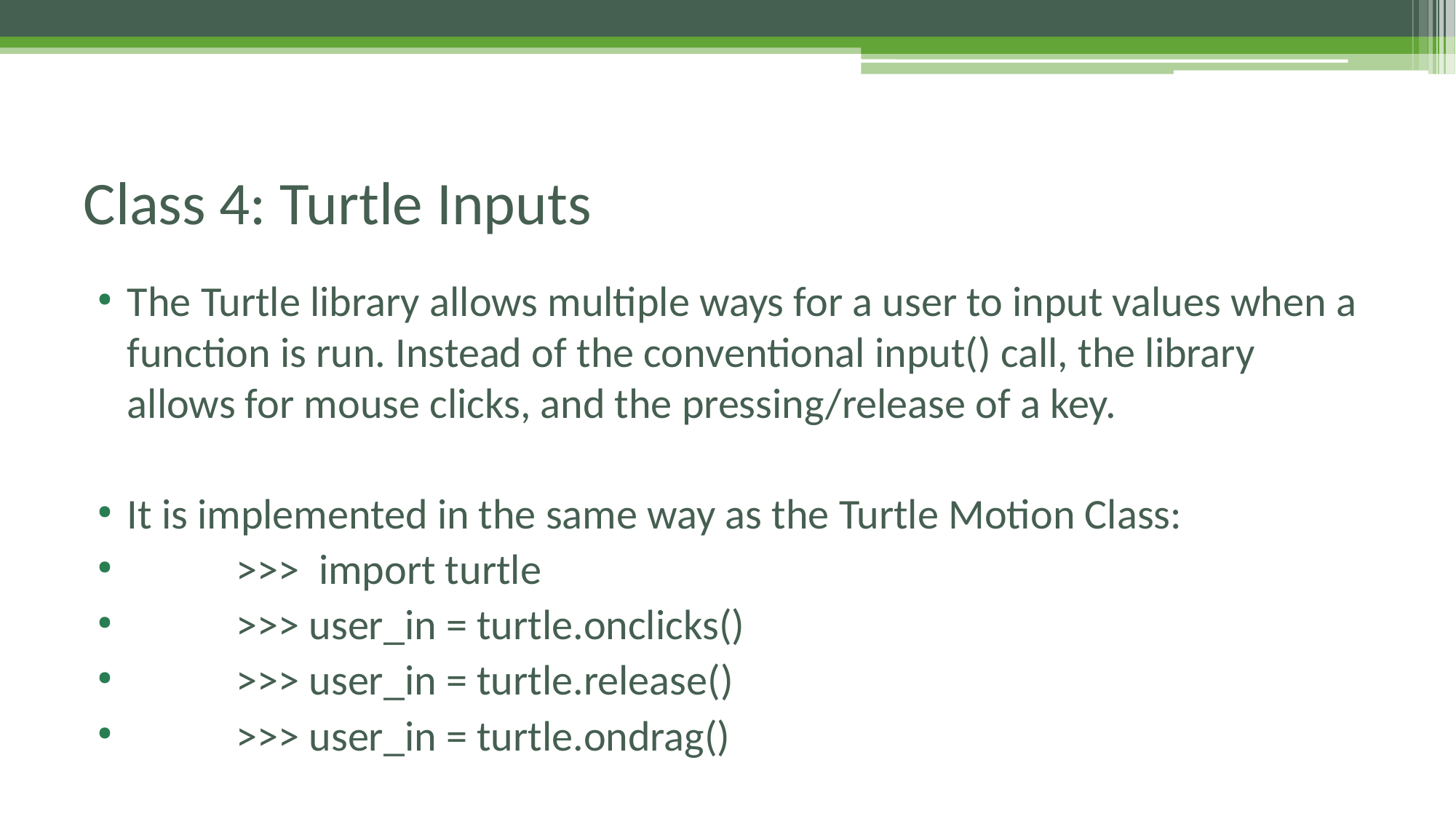

# Class 4: Turtle Inputs
The Turtle library allows multiple ways for a user to input values when a function is run. Instead of the conventional input() call, the library allows for mouse clicks, and the pressing/release of a key.

It is implemented in the same way as the Turtle Motion Class:
	>>>  import turtle
	>>> user_in = turtle.onclicks()
	>>> user_in = turtle.release()
	>>> user_in = turtle.ondrag()